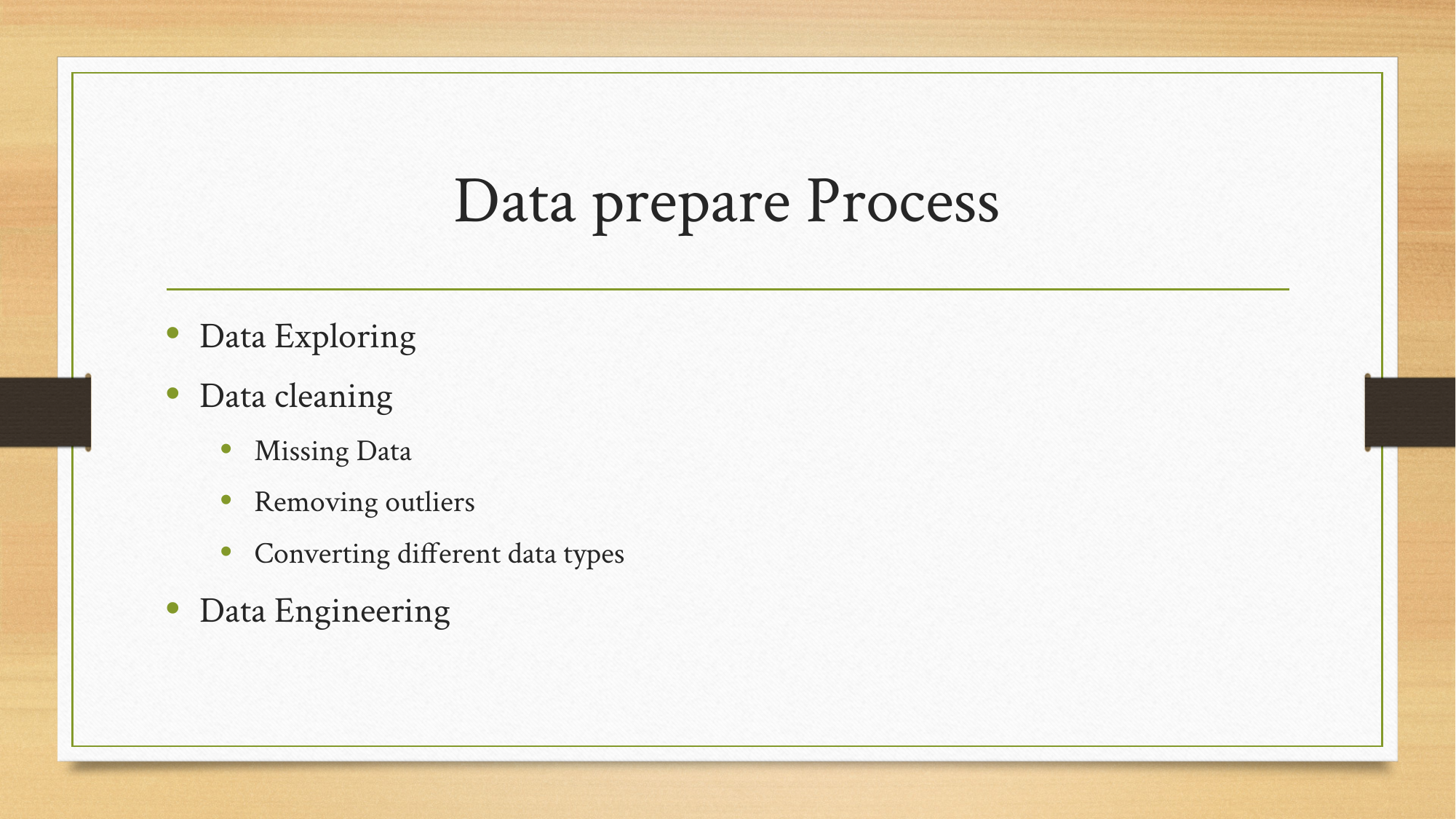

# Data prepare Process
Data Exploring
Data cleaning
Missing Data
Removing outliers
Converting different data types
Data Engineering